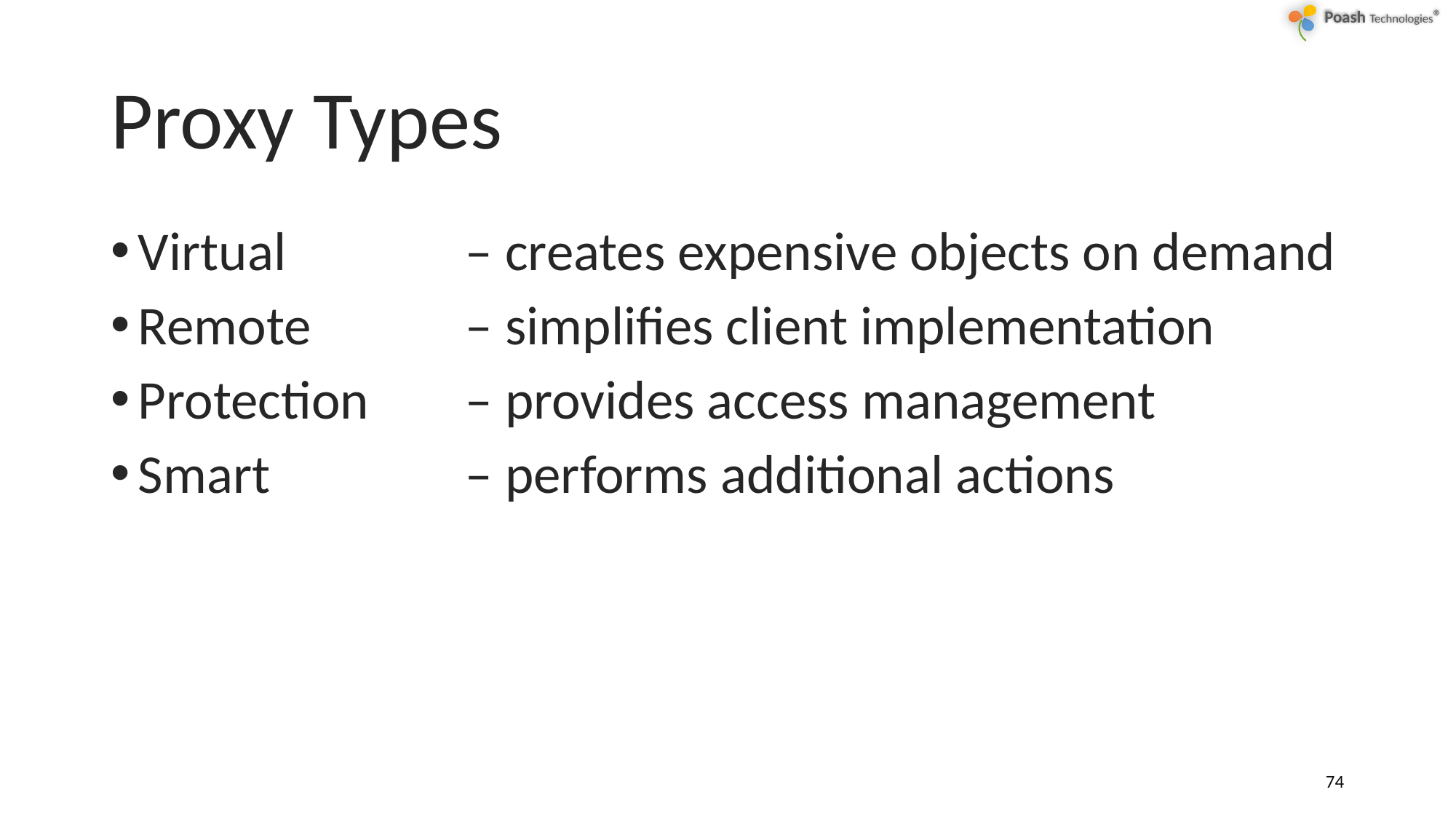

# Proxy Types
Virtual 		– creates expensive objects on demand
Remote 		– simplifies client implementation
Protection 	– provides access management
Smart		– performs additional actions

74